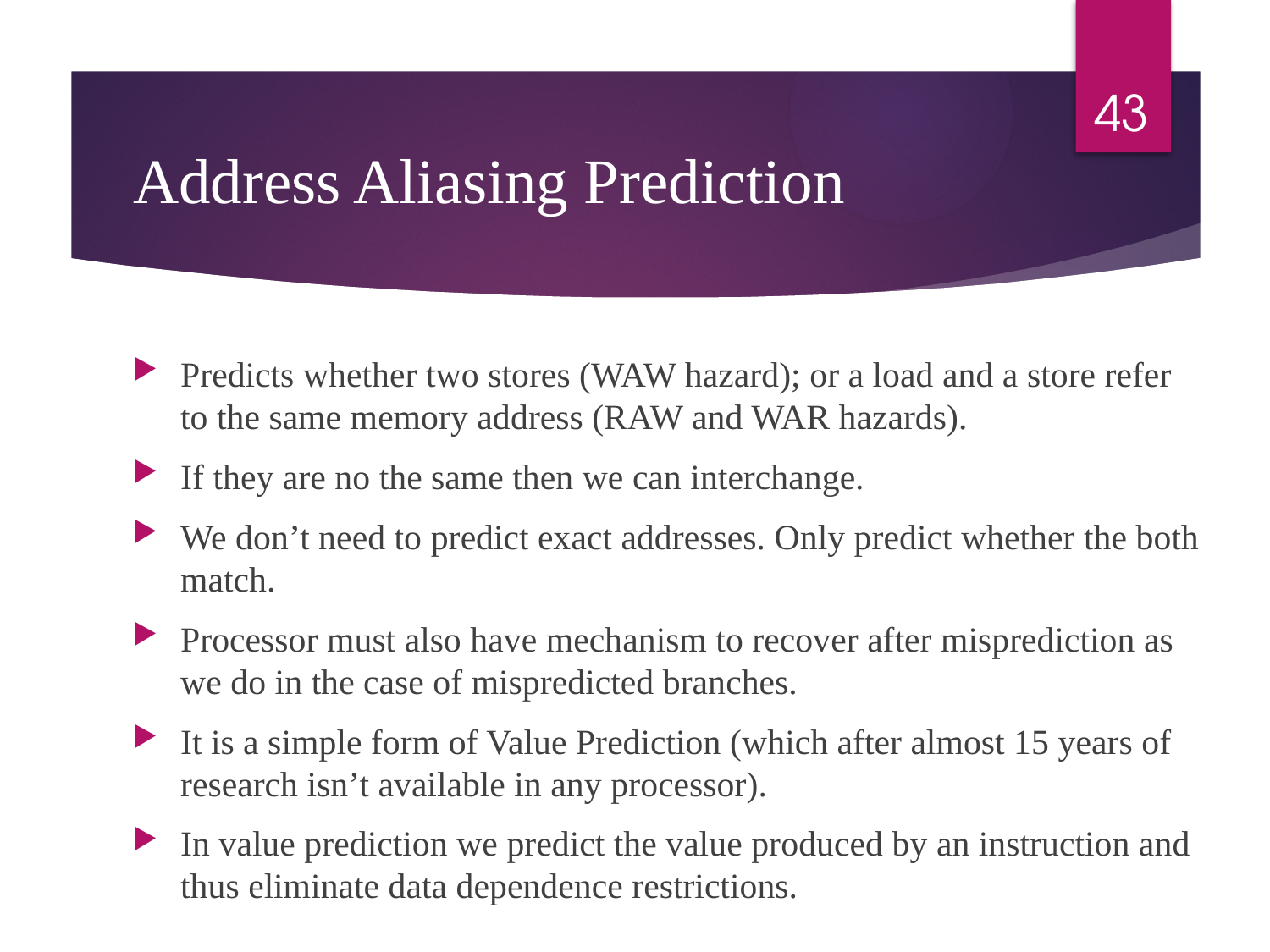

43
# Address Aliasing Prediction
Predicts whether two stores (WAW hazard); or a load and a store refer to the same memory address (RAW and WAR hazards).
If they are no the same then we can interchange.
We don’t need to predict exact addresses. Only predict whether the both match.
Processor must also have mechanism to recover after misprediction as we do in the case of mispredicted branches.
It is a simple form of Value Prediction (which after almost 15 years of research isn’t available in any processor).
In value prediction we predict the value produced by an instruction and thus eliminate data dependence restrictions.